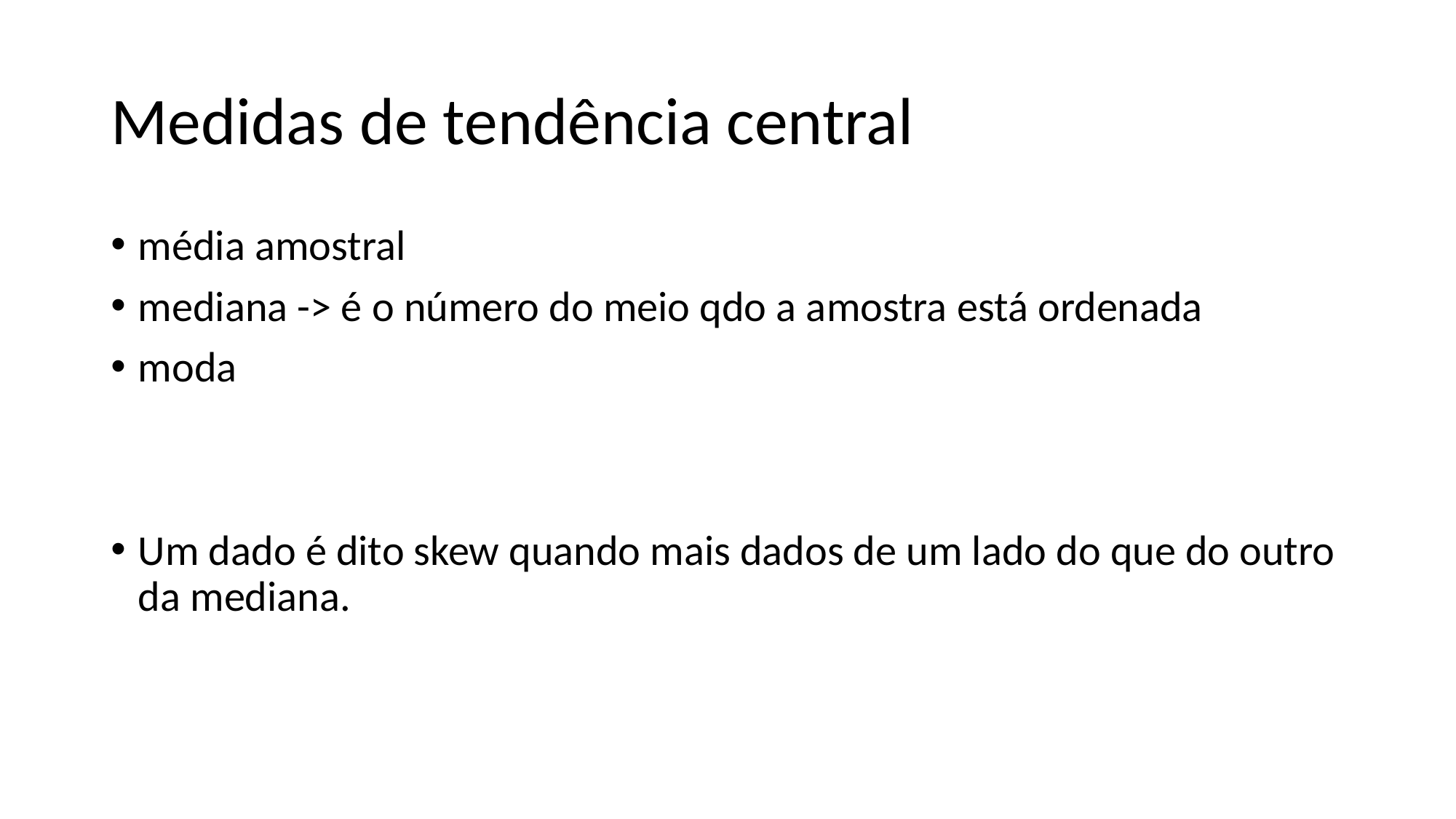

# Medidas de tendência central
média amostral
mediana -> é o número do meio qdo a amostra está ordenada
moda

Um dado é dito skew quando mais dados de um lado do que do outro da mediana.